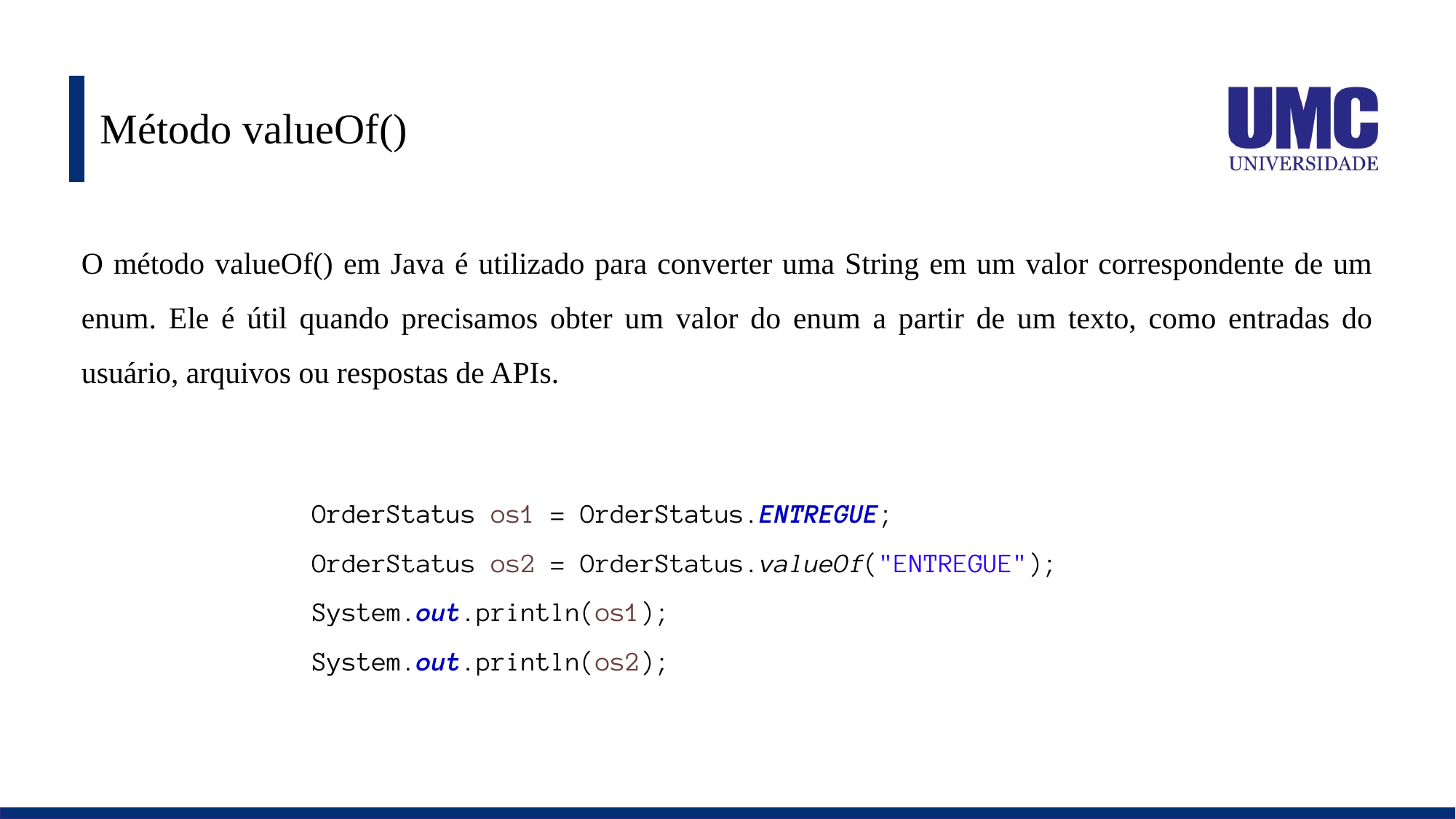

# Método valueOf()
O método valueOf() em Java é utilizado para converter uma String em um valor correspondente de um enum. Ele é útil quando precisamos obter um valor do enum a partir de um texto, como entradas do usuário, arquivos ou respostas de APIs.
OrderStatus os1 = OrderStatus.ENTREGUE;
OrderStatus os2 = OrderStatus.valueOf("ENTREGUE");
System.out.println(os1);
System.out.println(os2);